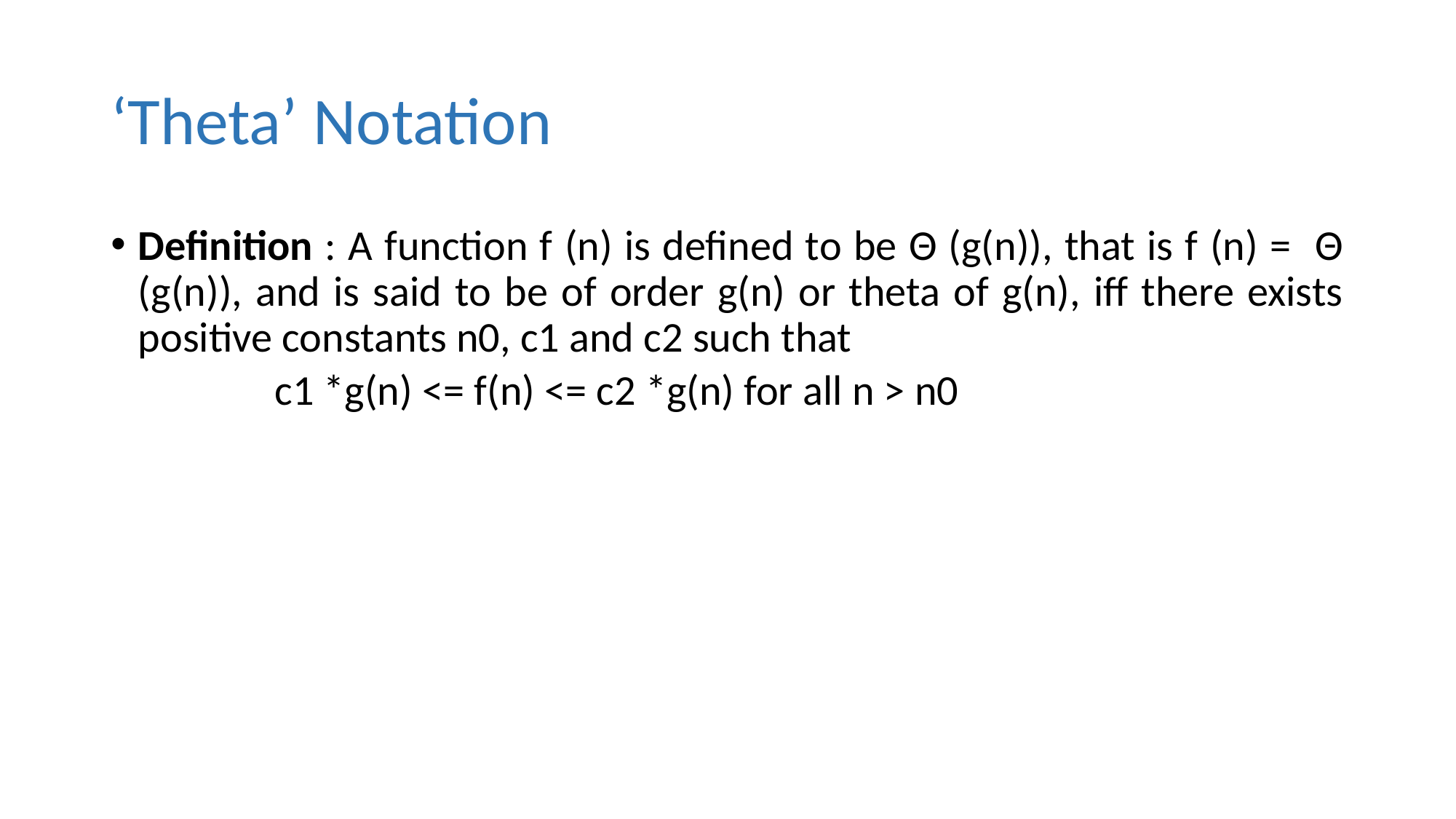

# ‘Theta’ Notation
Definition : A function f (n) is defined to be Θ (g(n)), that is f (n) =  Θ (g(n)), and is said to be of order g(n) or theta of g(n), iff there exists positive constants n0, c1 and c2 such that
	c1 *g(n) <= f(n) <= c2 *g(n) for all n > n0